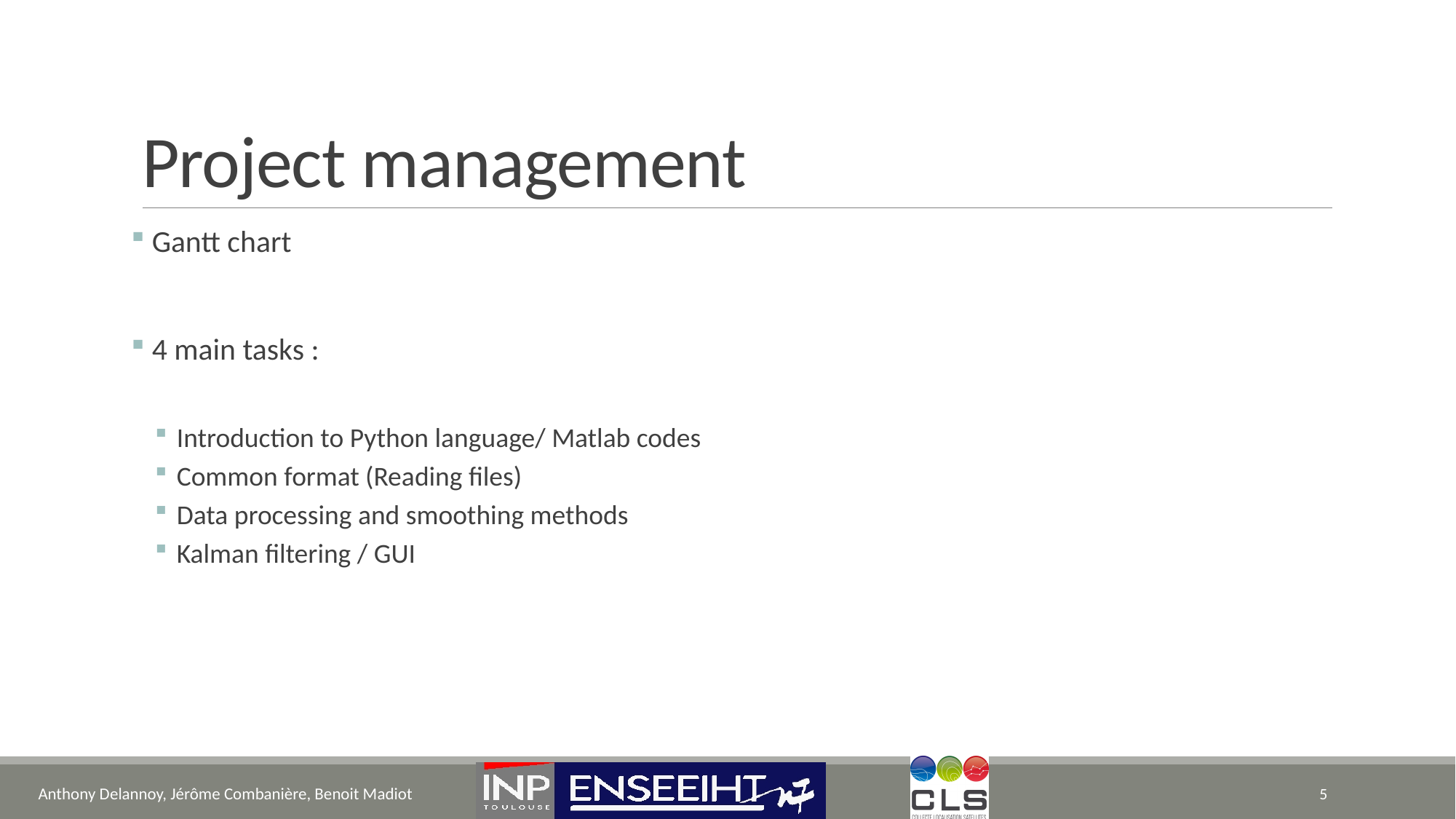

# Project management
 Gantt chart

 4 main tasks :

Introduction to Python language/ Matlab codes
Common format (Reading files)
Data processing and smoothing methods
Kalman filtering / GUI

Anthony Delannoy, Jérôme Combanière, Benoit Madiot
5